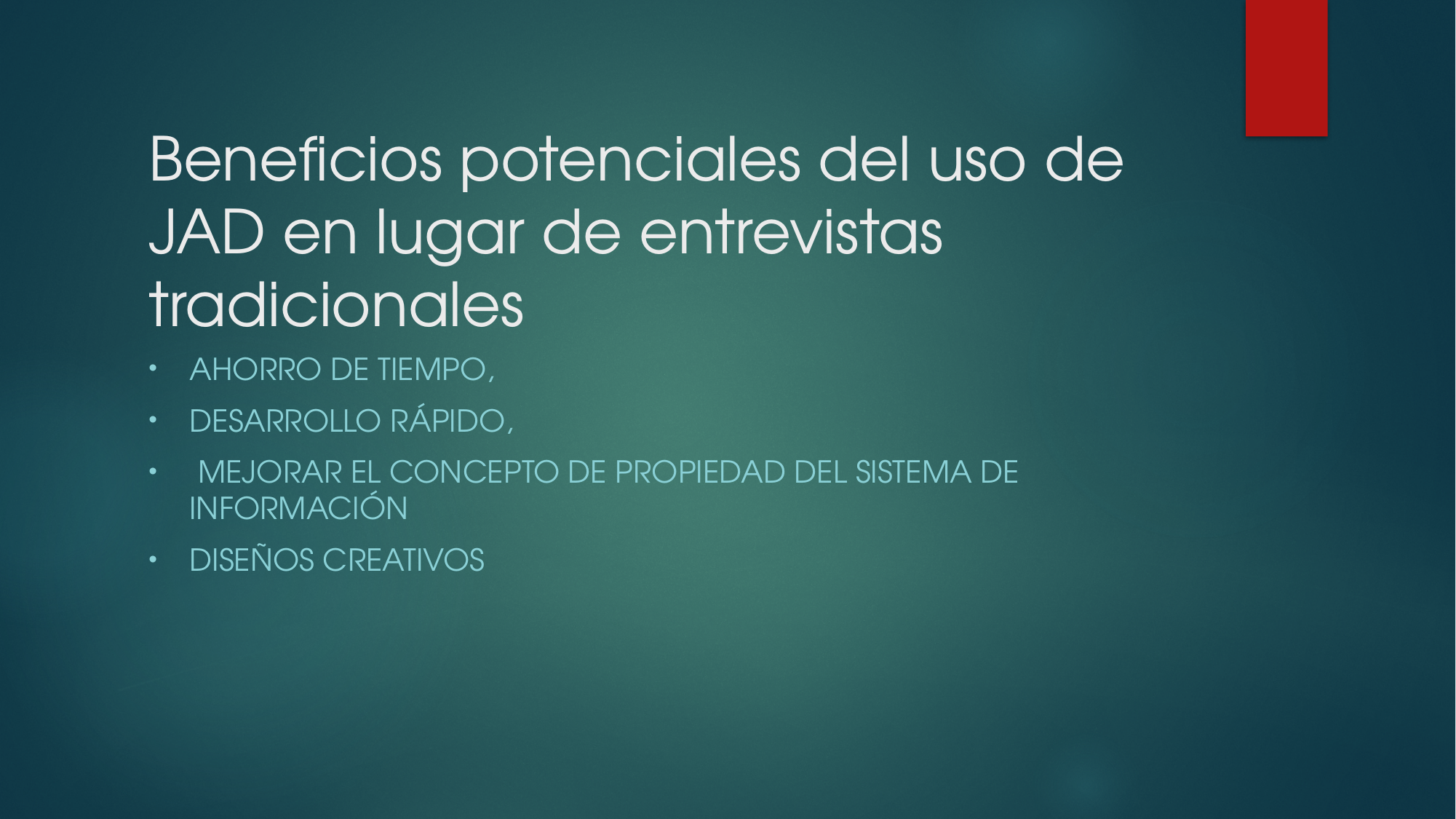

# Beneficios potenciales del uso de JAD en lugar de entrevistas tradicionales
ahorro de tiempo,
desarrollo rápido,
 mejorar el concepto de propiedad del sistema de información
diseños creativos